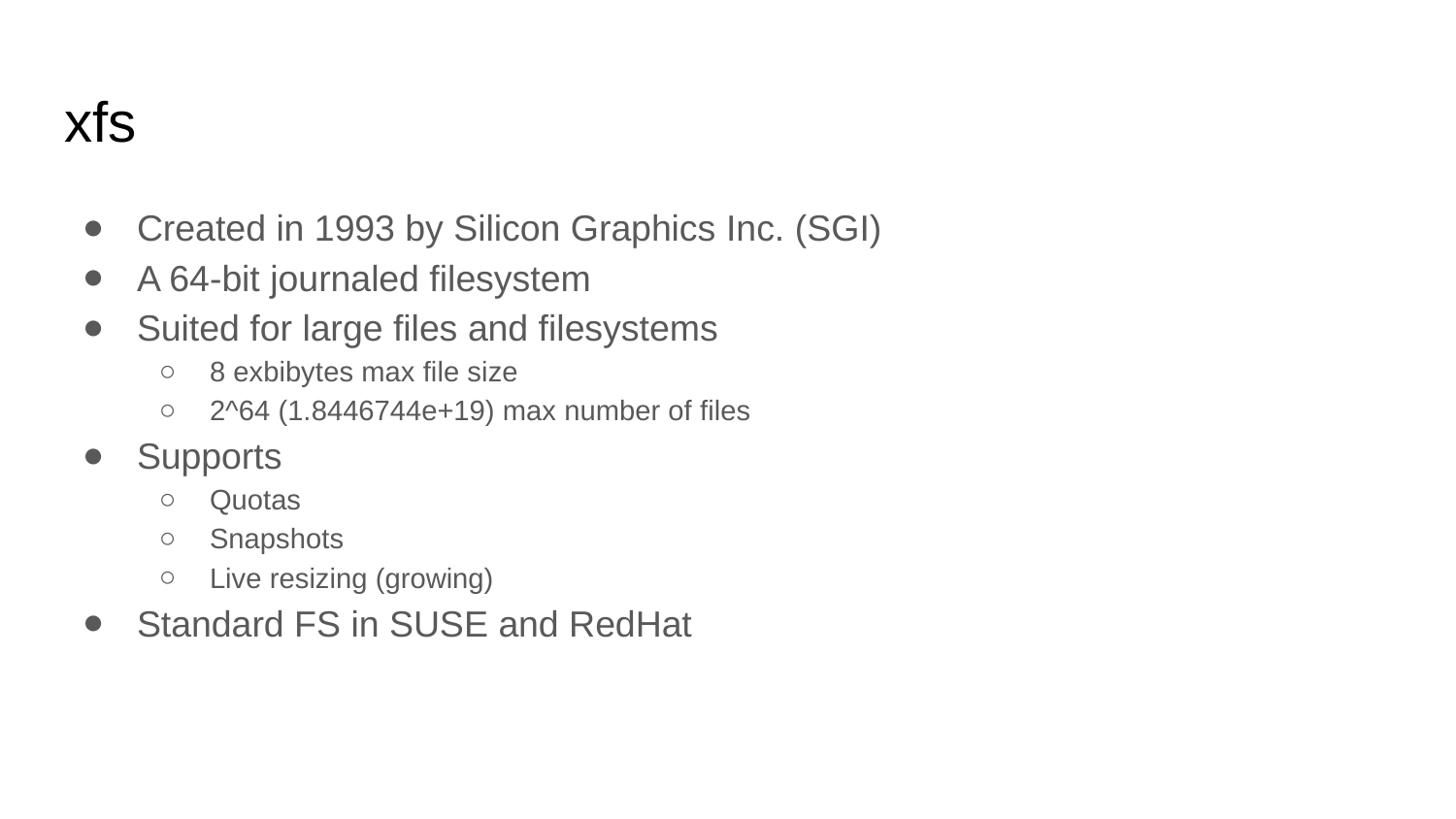

# xfs
Created in 1993 by Silicon Graphics Inc. (SGI)
A 64-bit journaled filesystem
Suited for large files and filesystems
8 exbibytes max file size
2^64 (1.8446744e+19) max number of files
Supports
Quotas
Snapshots
Live resizing (growing)
Standard FS in SUSE and RedHat